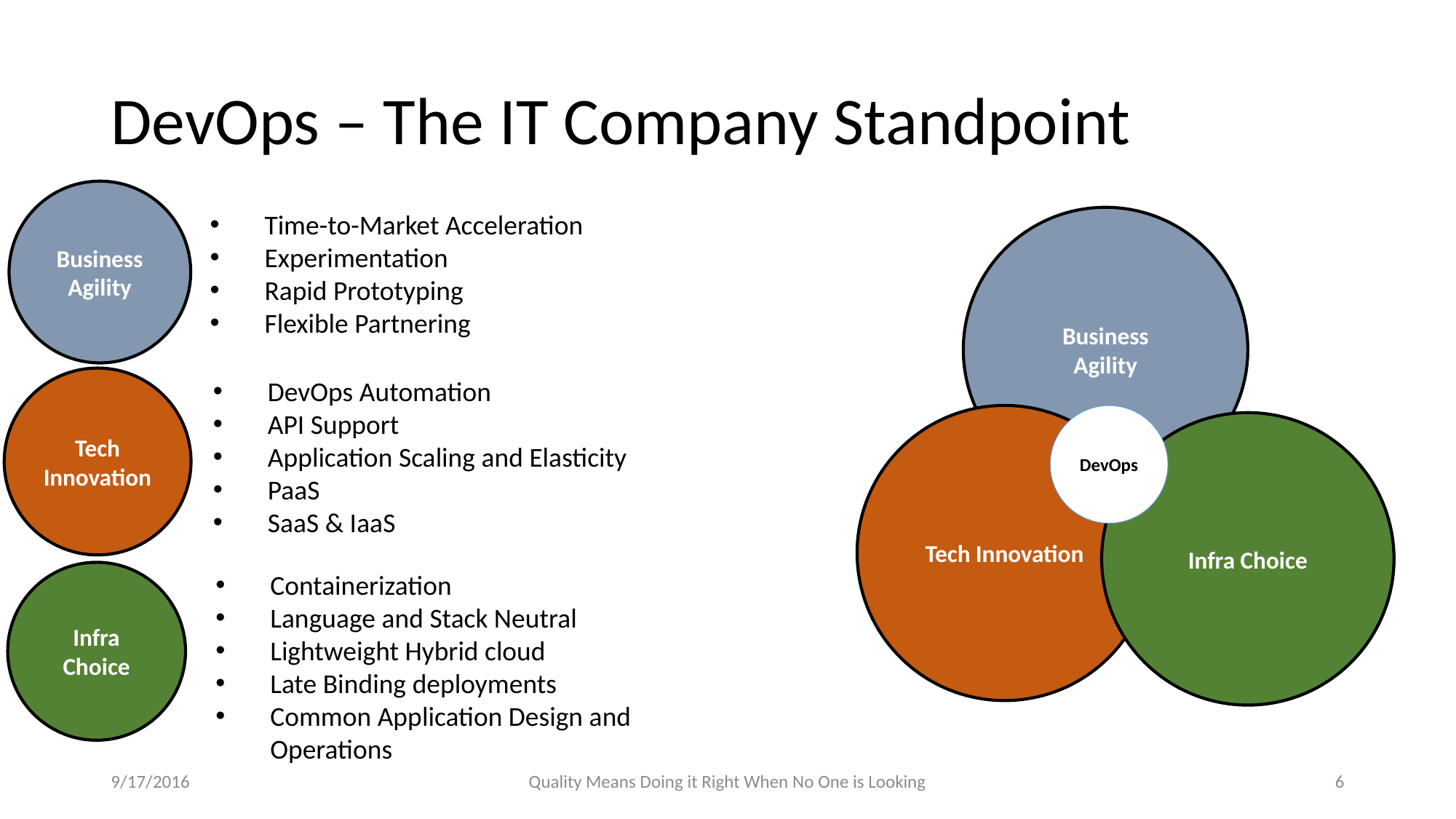

# DevOps – The IT Company Standpoint
Business
Agility
Time-to-Market Acceleration
Experimentation
Rapid Prototyping
Flexible Partnering
Business
Agility
Tech Innovation
DevOps
Infra Choice
Tech Innovation
DevOps Automation
API Support
Application Scaling and Elasticity
PaaS
SaaS & IaaS
Infra Choice
Containerization
Language and Stack Neutral
Lightweight Hybrid cloud
Late Binding deployments
Common Application Design and Operations
9/17/2016
Quality Means Doing it Right When No One is Looking
6